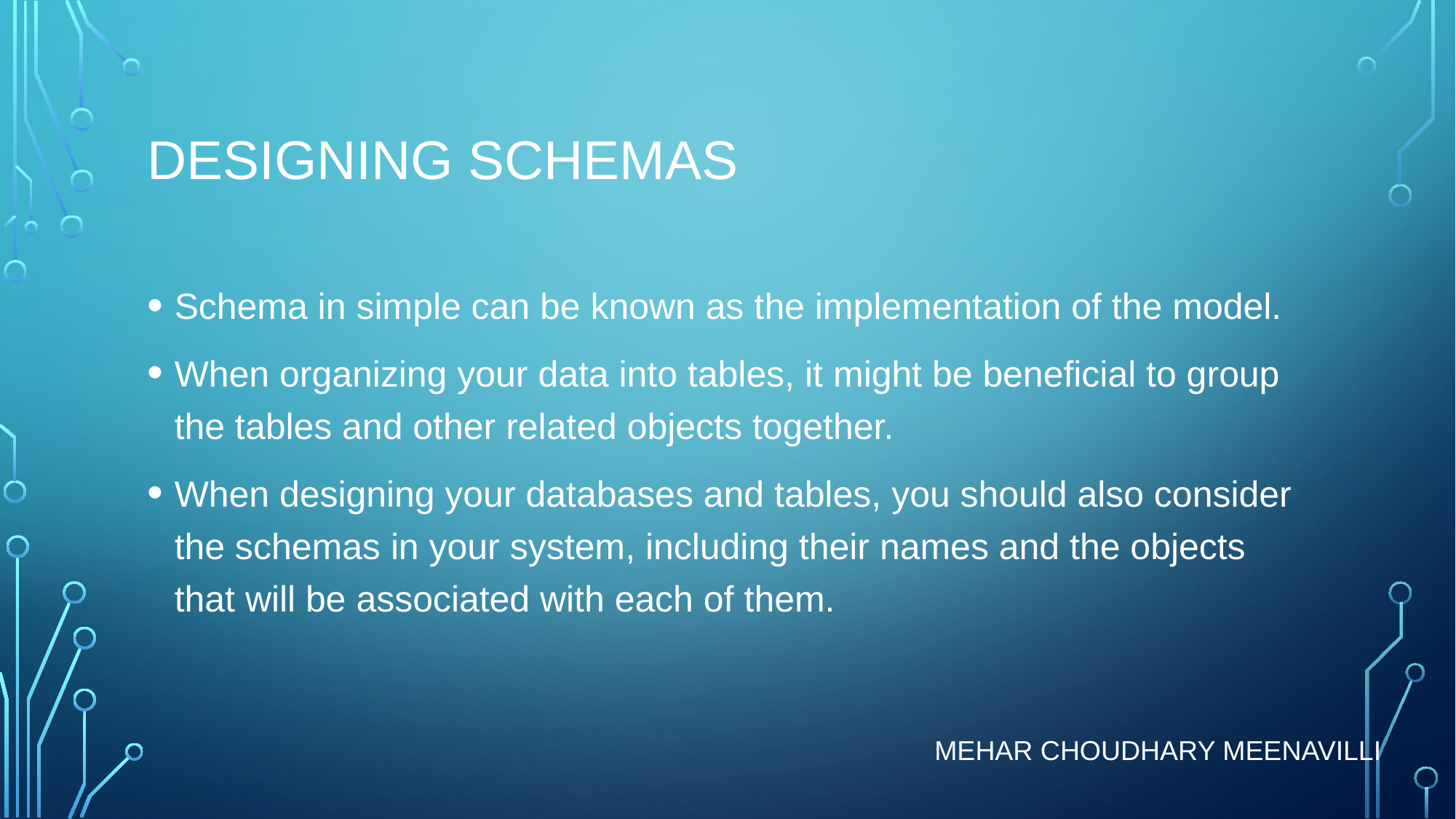

# Designing schemas
Schema in simple can be known as the implementation of the model.
When organizing your data into tables, it might be beneficial to group the tables and other related objects together.
When designing your databases and tables, you should also consider the schemas in your system, including their names and the objects that will be associated with each of them.
MEHAR CHOUDHARY MEENAVILLI